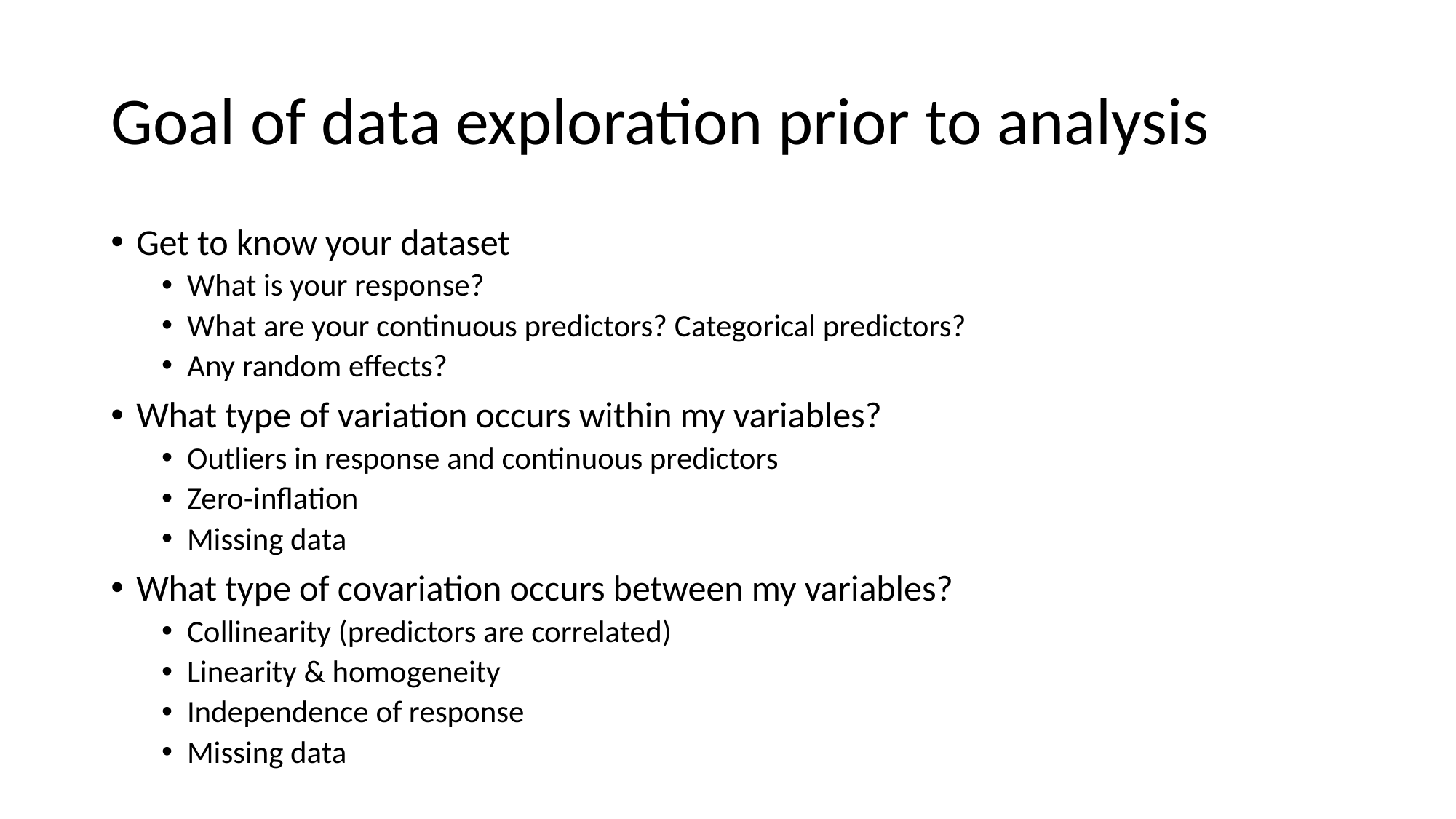

# Goal of data exploration prior to analysis
Get to know your dataset
What is your response?
What are your continuous predictors? Categorical predictors?
Any random effects?
What type of variation occurs within my variables?
Outliers in response and continuous predictors
Zero-inflation
Missing data
What type of covariation occurs between my variables?
Collinearity (predictors are correlated)
Linearity & homogeneity
Independence of response
Missing data